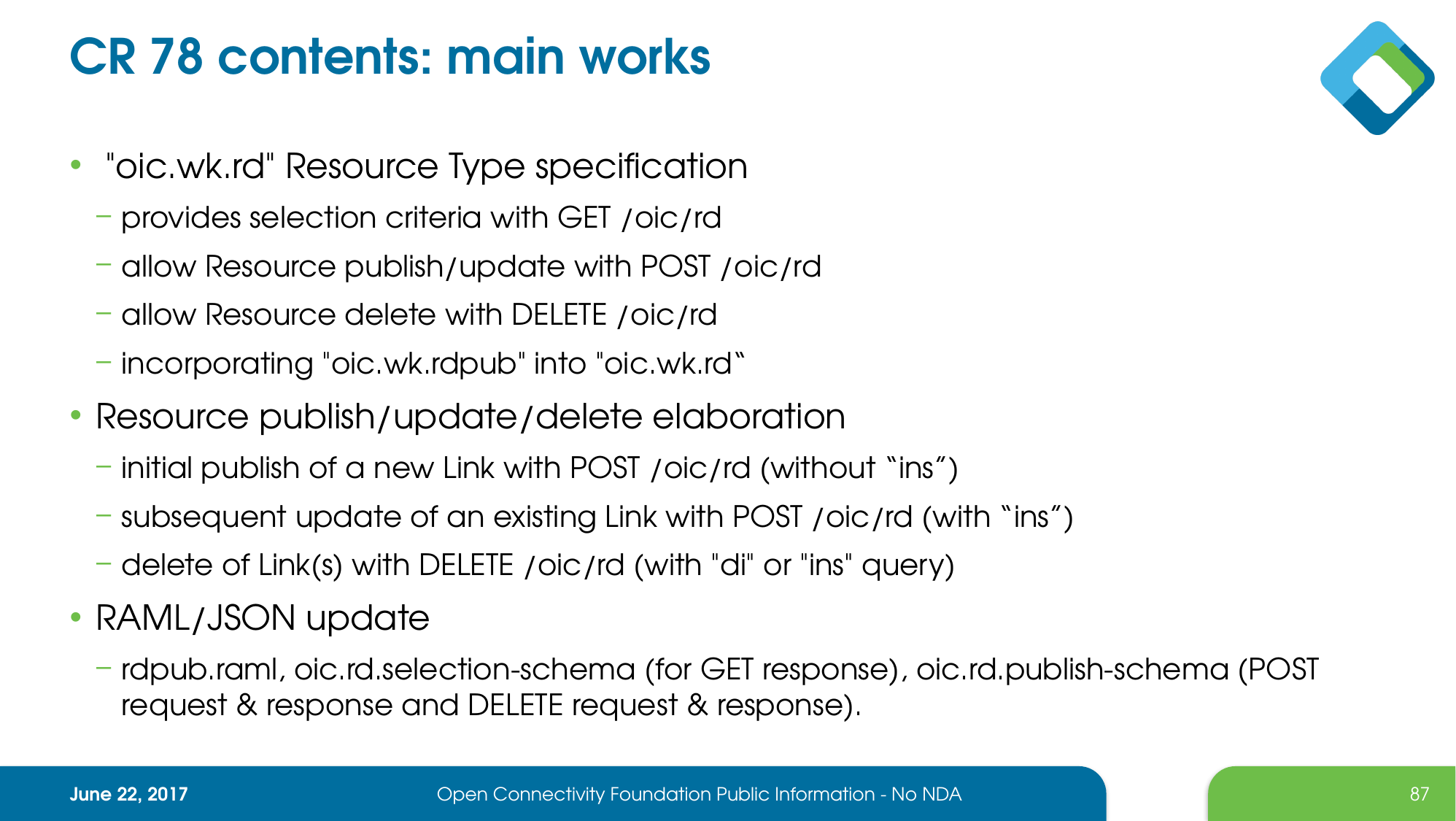

# CR 78 contents: main works
 "oic.wk.rd" Resource Type specification
provides selection criteria with GET /oic/rd
allow Resource publish/update with POST /oic/rd
allow Resource delete with DELETE /oic/rd
incorporating "oic.wk.rdpub" into "oic.wk.rd“
Resource publish/update/delete elaboration
initial publish of a new Link with POST /oic/rd (without “ins”)
subsequent update of an existing Link with POST /oic/rd (with “ins”)
delete of Link(s) with DELETE /oic/rd (with "di" or "ins" query)
RAML/JSON update
rdpub.raml, oic.rd.selection-schema (for GET response), oic.rd.publish-schema (POST request & response and DELETE request & response).

June 22, 2017
87
Open Connectivity Foundation Public Information - No NDA